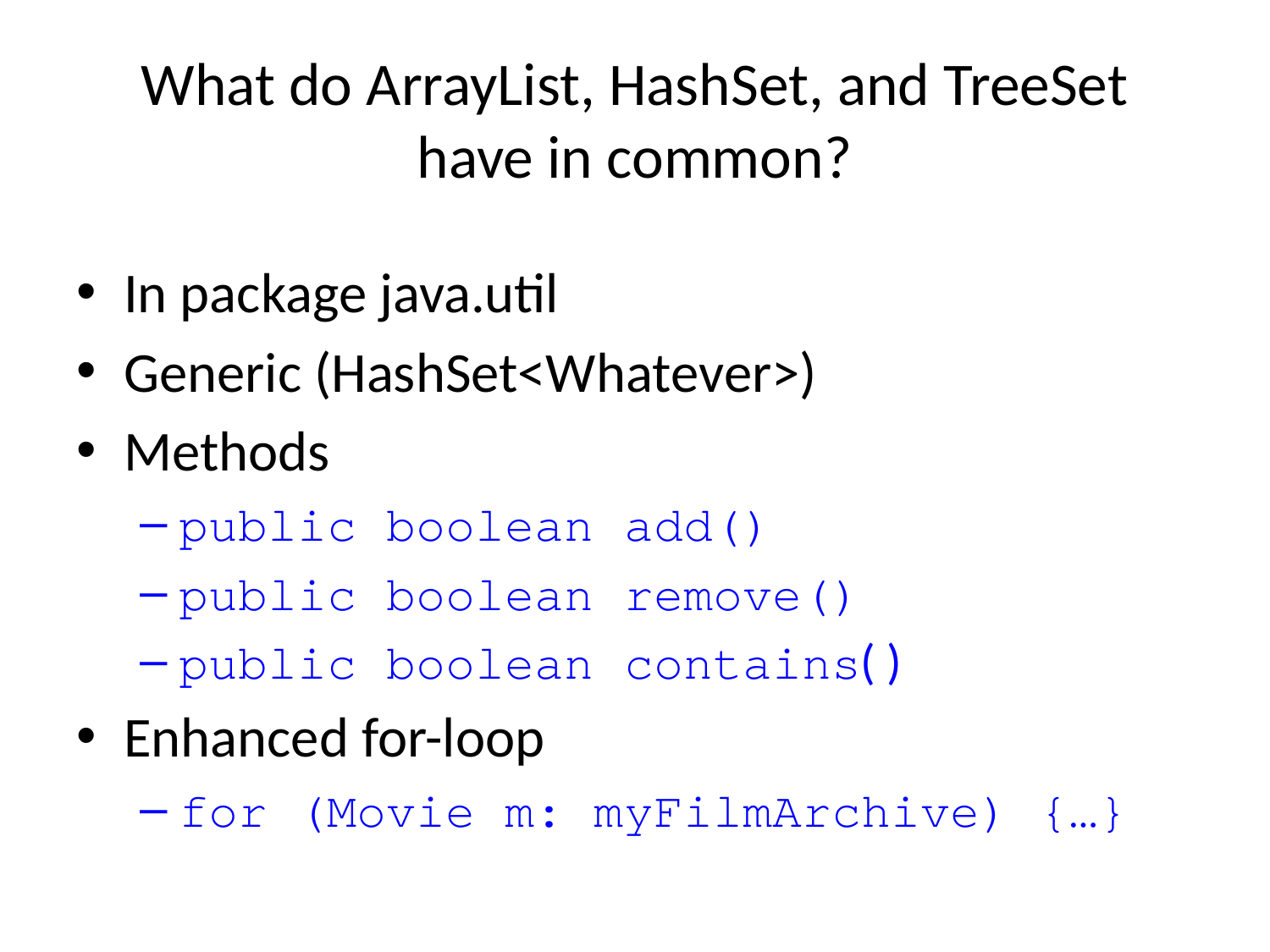

# What do ArrayList, HashSet, and TreeSet have in common?
In package java.util
Generic (HashSet<Whatever>)
Methods
public boolean add()
public boolean remove()
public boolean contains( )
Enhanced for-loop
for (Movie m: myFilmArchive) {…}